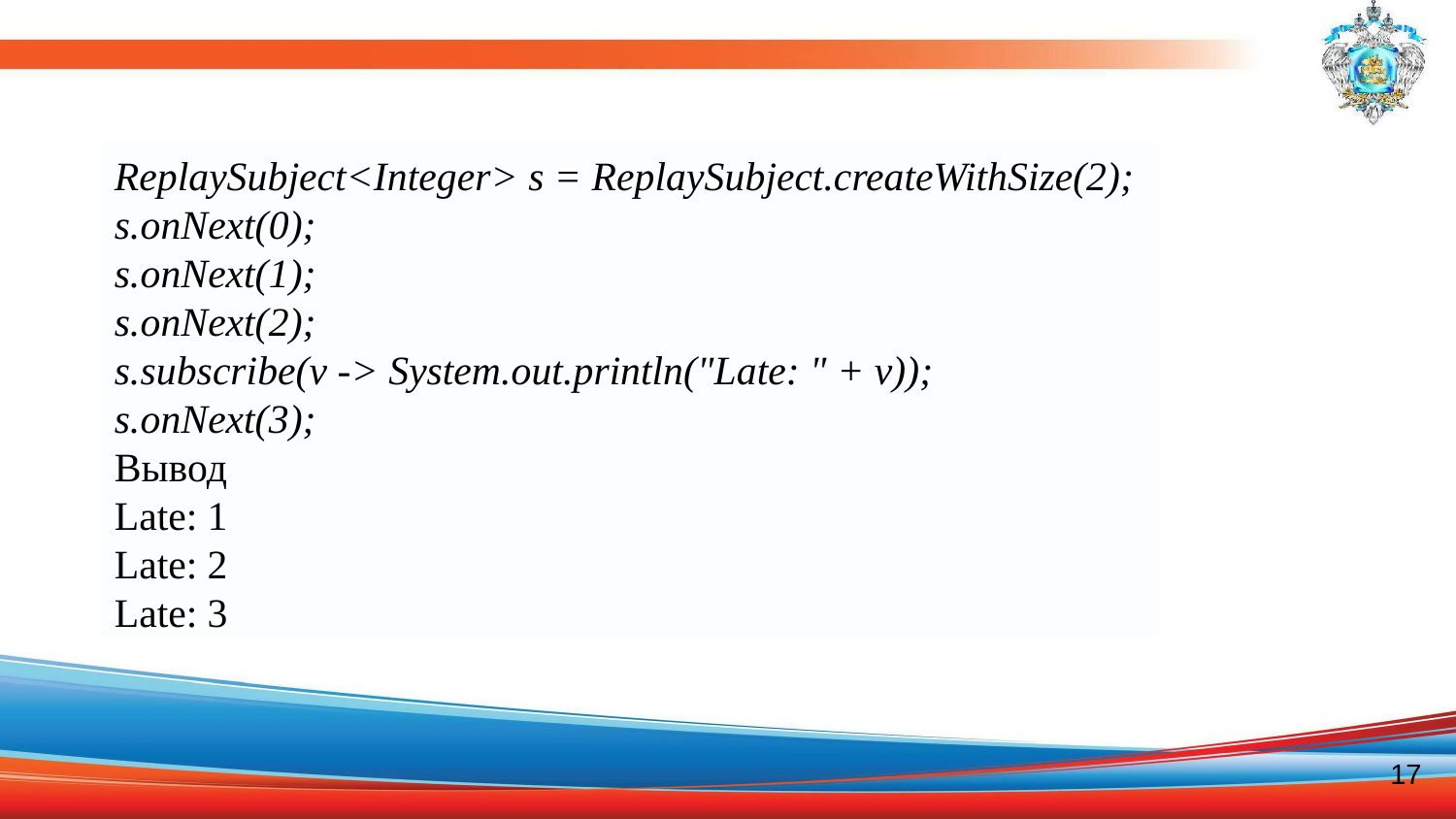

ReplaySubject<Integer> s = ReplaySubject.createWithSize(2);
s.onNext(0);
s.onNext(1);
s.onNext(2);
s.subscribe(v -> System.out.println("Late: " + v));
s.onNext(3);
Вывод
Late: 1
Late: 2
Late: 3
17